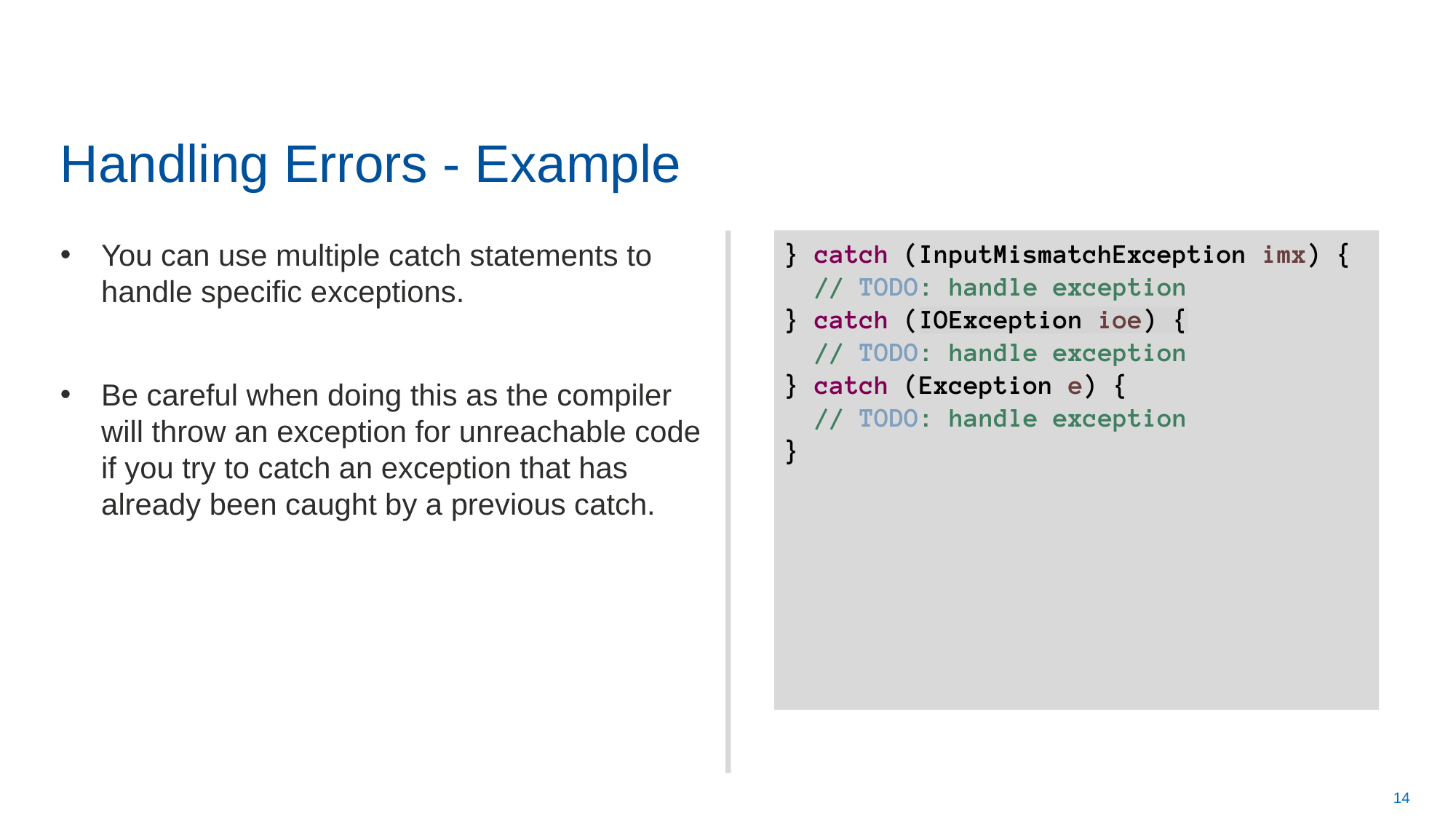

# Handling Errors - Example
You can use multiple catch statements to handle specific exceptions.

Be careful when doing this as the compiler will throw an exception for unreachable code if you try to catch an exception that has already been caught by a previous catch.
} catch (InputMismatchException imx) {
  // TODO: handle exception
} catch (IOException ioe) {
  // TODO: handle exception
} catch (Exception e) {
  // TODO: handle exception
}